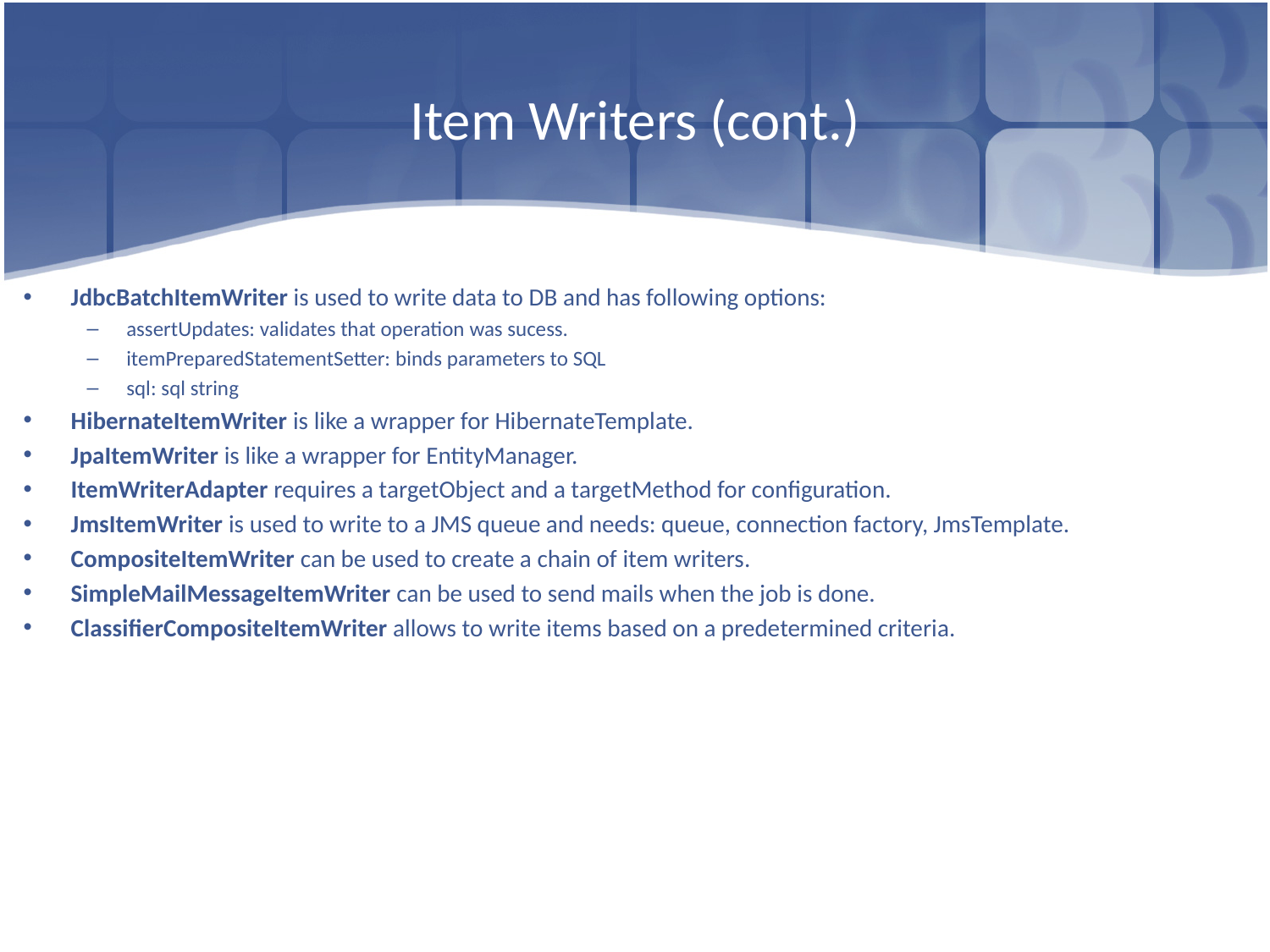

# Item Writers (cont.)
JdbcBatchItemWriter is used to write data to DB and has following options:
assertUpdates: validates that operation was sucess.
itemPreparedStatementSetter: binds parameters to SQL
sql: sql string
HibernateItemWriter is like a wrapper for HibernateTemplate.
JpaItemWriter is like a wrapper for EntityManager.
ItemWriterAdapter requires a targetObject and a targetMethod for configuration.
JmsItemWriter is used to write to a JMS queue and needs: queue, connection factory, JmsTemplate.
CompositeItemWriter can be used to create a chain of item writers.
SimpleMailMessageItemWriter can be used to send mails when the job is done.
ClassifierCompositeItemWriter allows to write items based on a predetermined criteria.